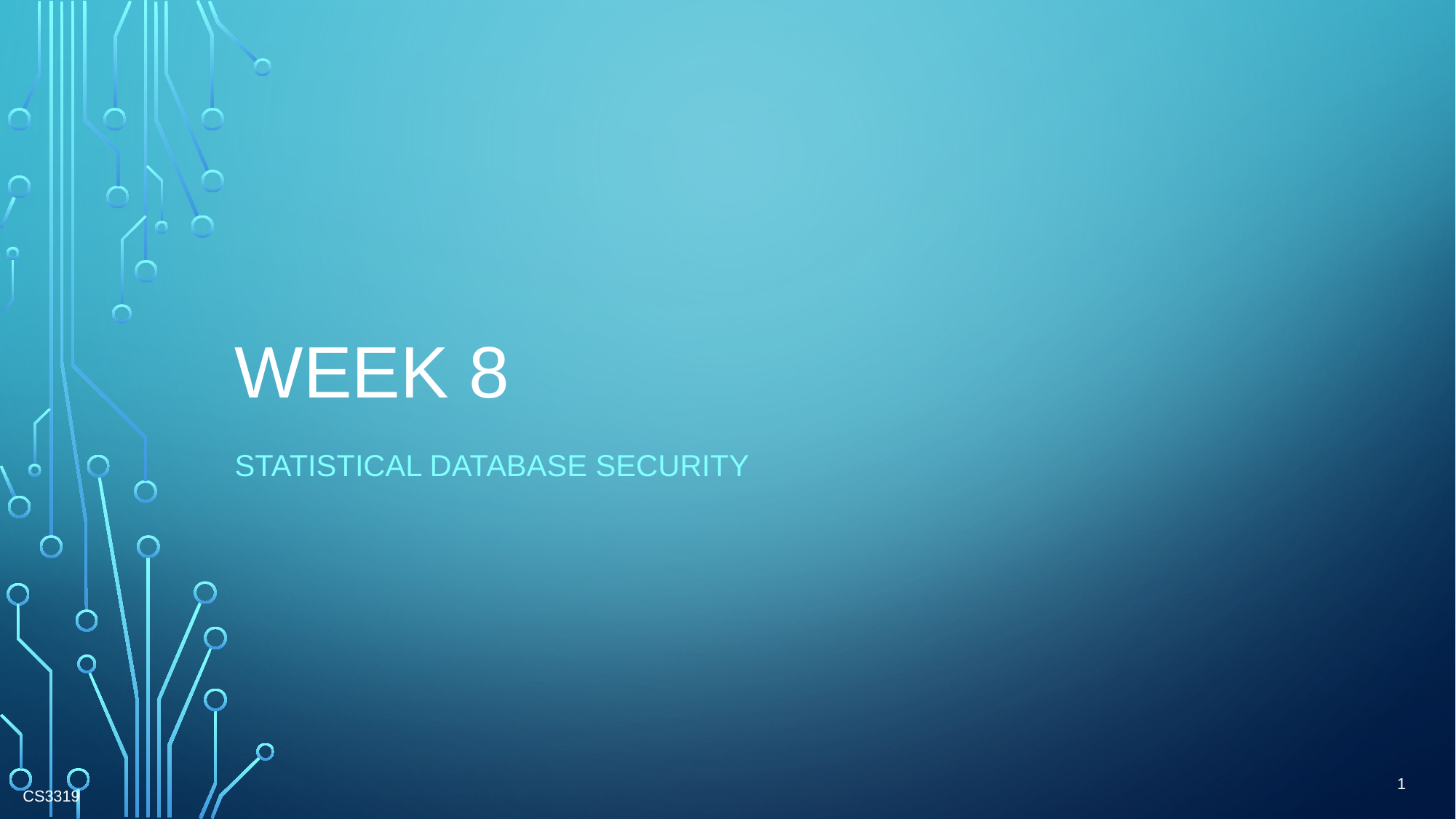

# Week 8
Statistical Database Security
1
CS3319